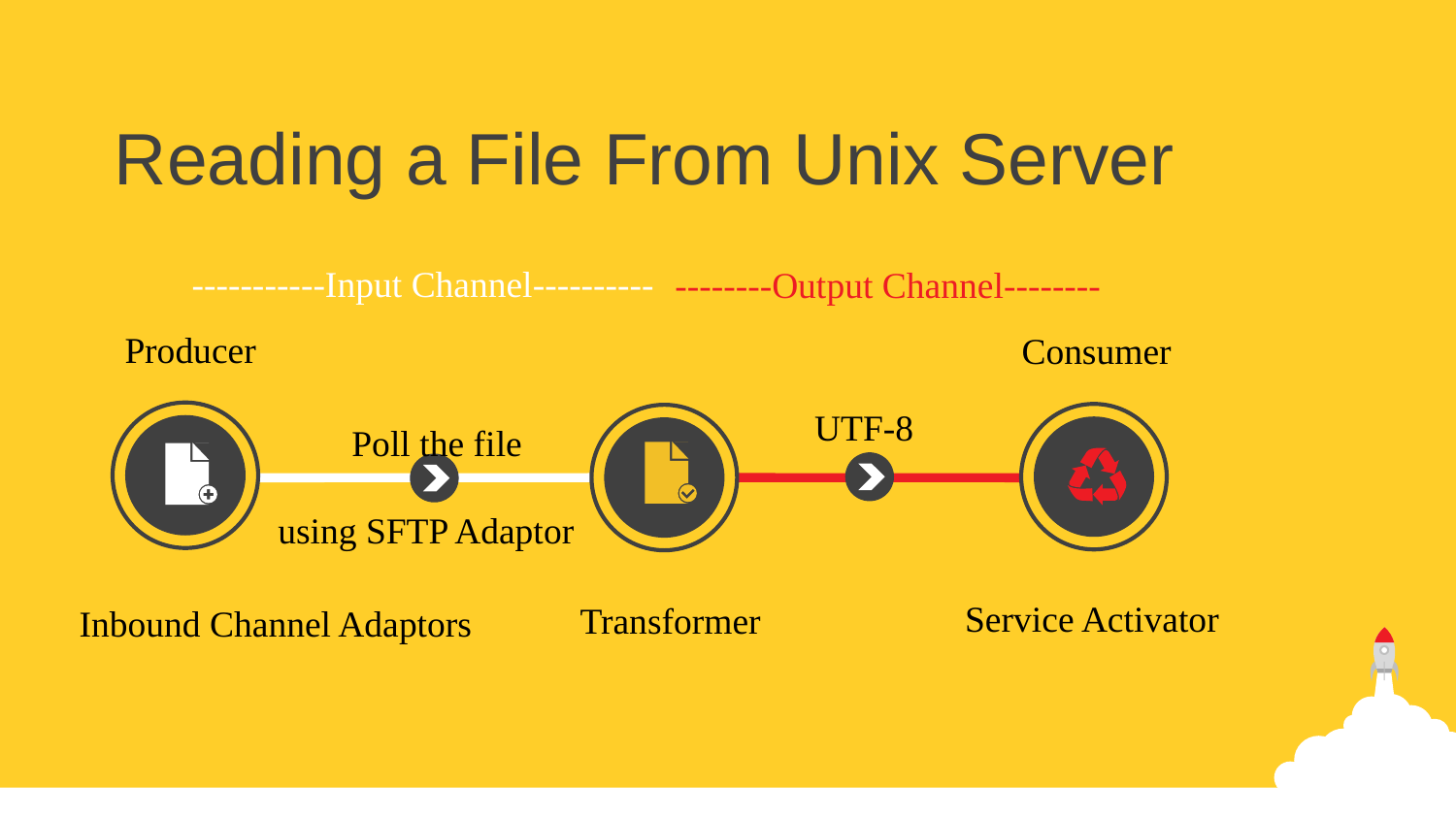

Reading a File From Unix Server
-----------Input Channel----------
--------Output Channel--------
Producer
Consumer
        Poll the file
using SFTP Adaptor
UTF-8

Service Activator

Transformer
Inbound Channel Adaptors